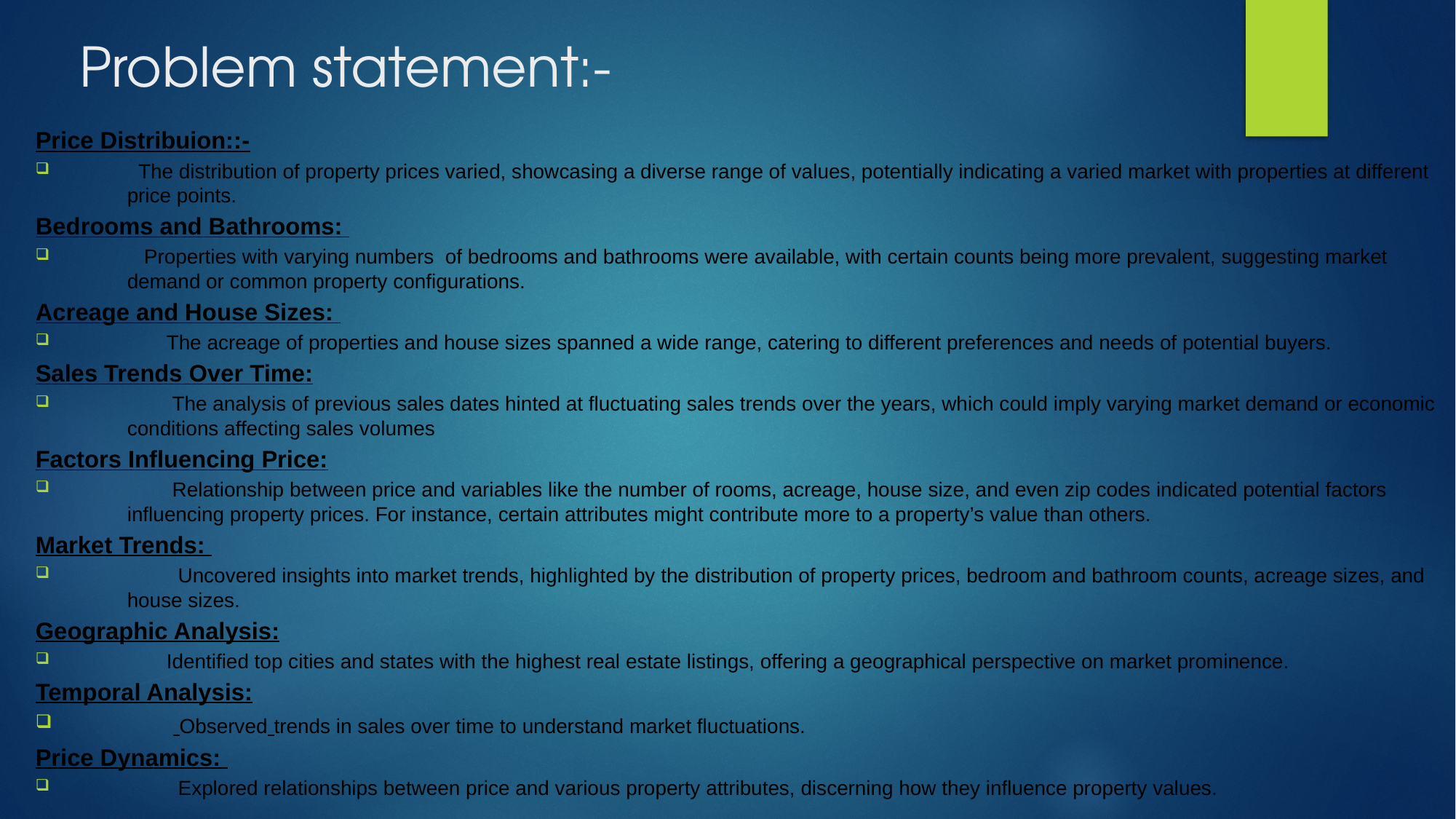

# Problem statement:-
Price Distribuion::-
  The distribution of property prices varied, showcasing a diverse range of values, potentially indicating a varied market with properties at different price points.
Bedrooms and Bathrooms:
   Properties with varying numbers  of bedrooms and bathrooms were available, with certain counts being more prevalent, suggesting market demand or common property configurations.
Acreage and House Sizes:
       The acreage of properties and house sizes spanned a wide range, catering to different preferences and needs of potential buyers.
Sales Trends Over Time:
        The analysis of previous sales dates hinted at fluctuating sales trends over the years, which could imply varying market demand or economic conditions affecting sales volumes
Factors Influencing Price:
        Relationship between price and variables like the number of rooms, acreage, house size, and even zip codes indicated potential factors influencing property prices. For instance, certain attributes might contribute more to a property’s value than others.
Market Trends:
         Uncovered insights into market trends, highlighted by the distribution of property prices, bedroom and bathroom counts, acreage sizes, and house sizes.
Geographic Analysis:
       Identified top cities and states with the highest real estate listings, offering a geographical perspective on market prominence.
Temporal Analysis:
        Observed trends in sales over time to understand market fluctuations.
Price Dynamics:
         Explored relationships between price and various property attributes, discerning how they influence property values.